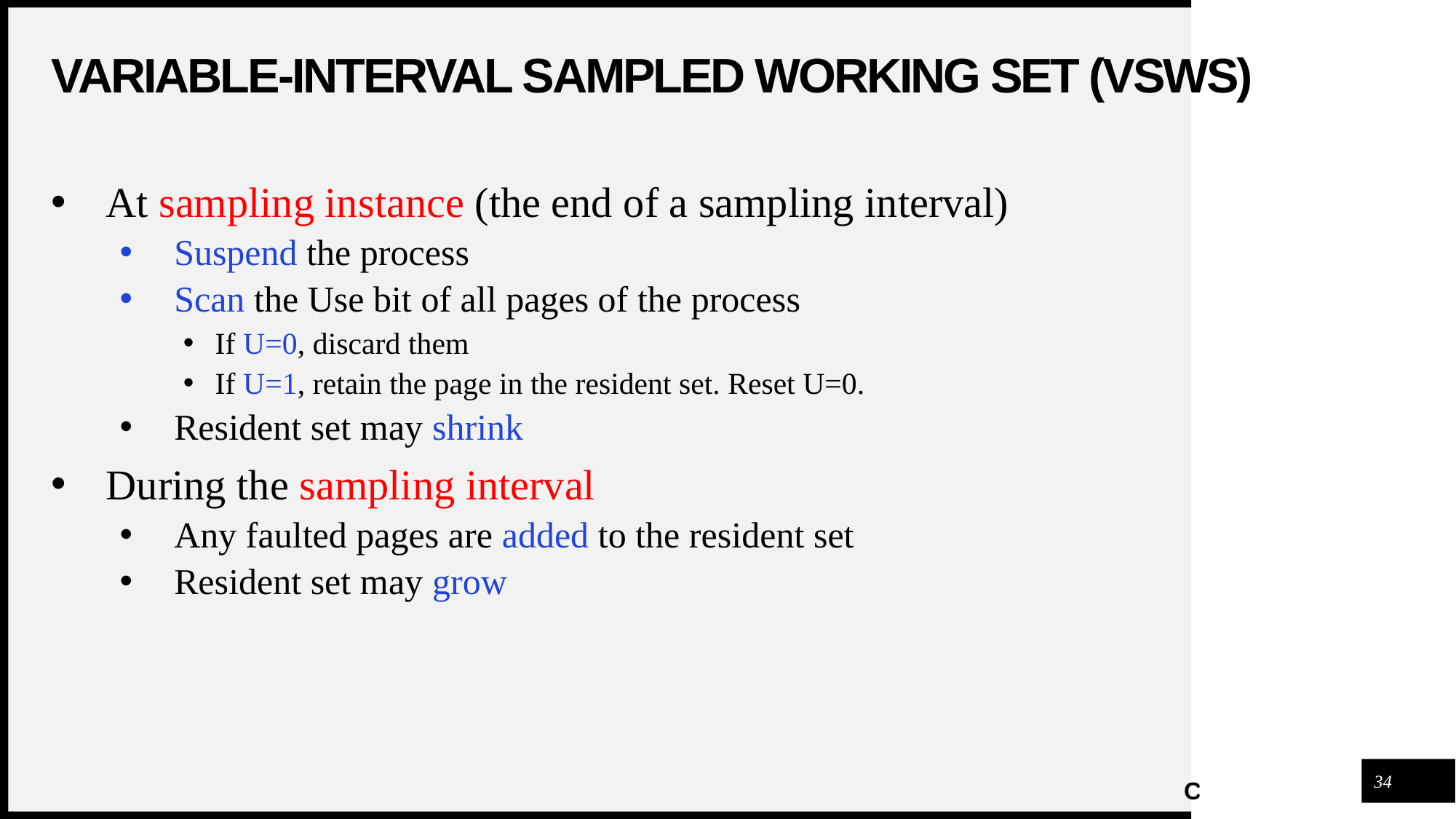

# Variable-interval Sampled Working Set (VSWS)
At sampling instance (the end of a sampling interval)
Suspend the process
Scan the Use bit of all pages of the process
If U=0, discard them
If U=1, retain the page in the resident set. Reset U=0.
Resident set may shrink
During the sampling interval
Any faulted pages are added to the resident set
Resident set may grow
34